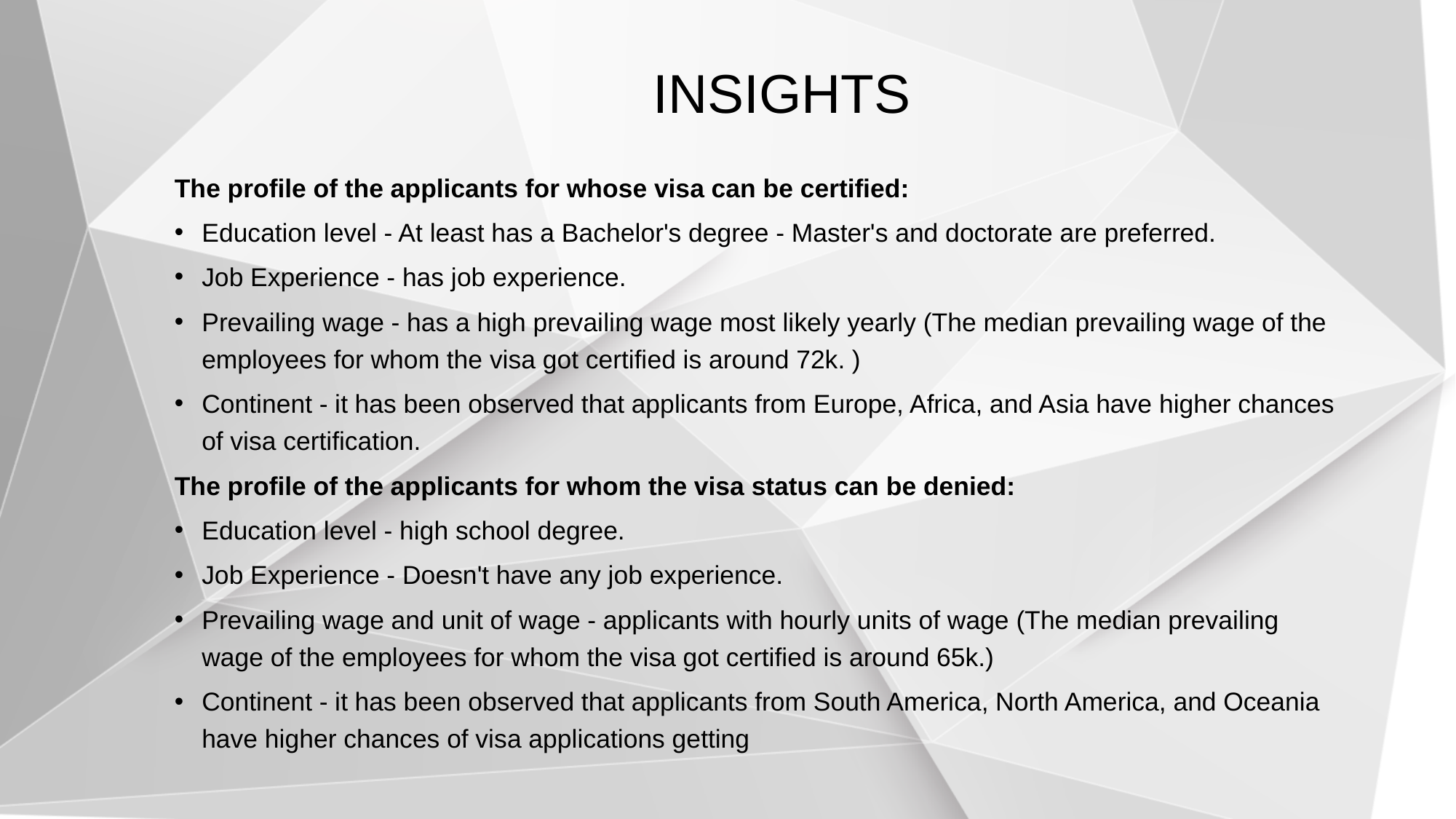

# INSIGHTS
The profile of the applicants for whose visa can be certified:
Education level - At least has a Bachelor's degree - Master's and doctorate are preferred.
Job Experience - has job experience.
Prevailing wage - has a high prevailing wage most likely yearly (The median prevailing wage of the employees for whom the visa got certified is around 72k. )
Continent - it has been observed that applicants from Europe, Africa, and Asia have higher chances of visa certification.
The profile of the applicants for whom the visa status can be denied:
Education level - high school degree.
Job Experience - Doesn't have any job experience.
Prevailing wage and unit of wage - applicants with hourly units of wage (The median prevailing wage of the employees for whom the visa got certified is around 65k.)
Continent - it has been observed that applicants from South America, North America, and Oceania have higher chances of visa applications getting